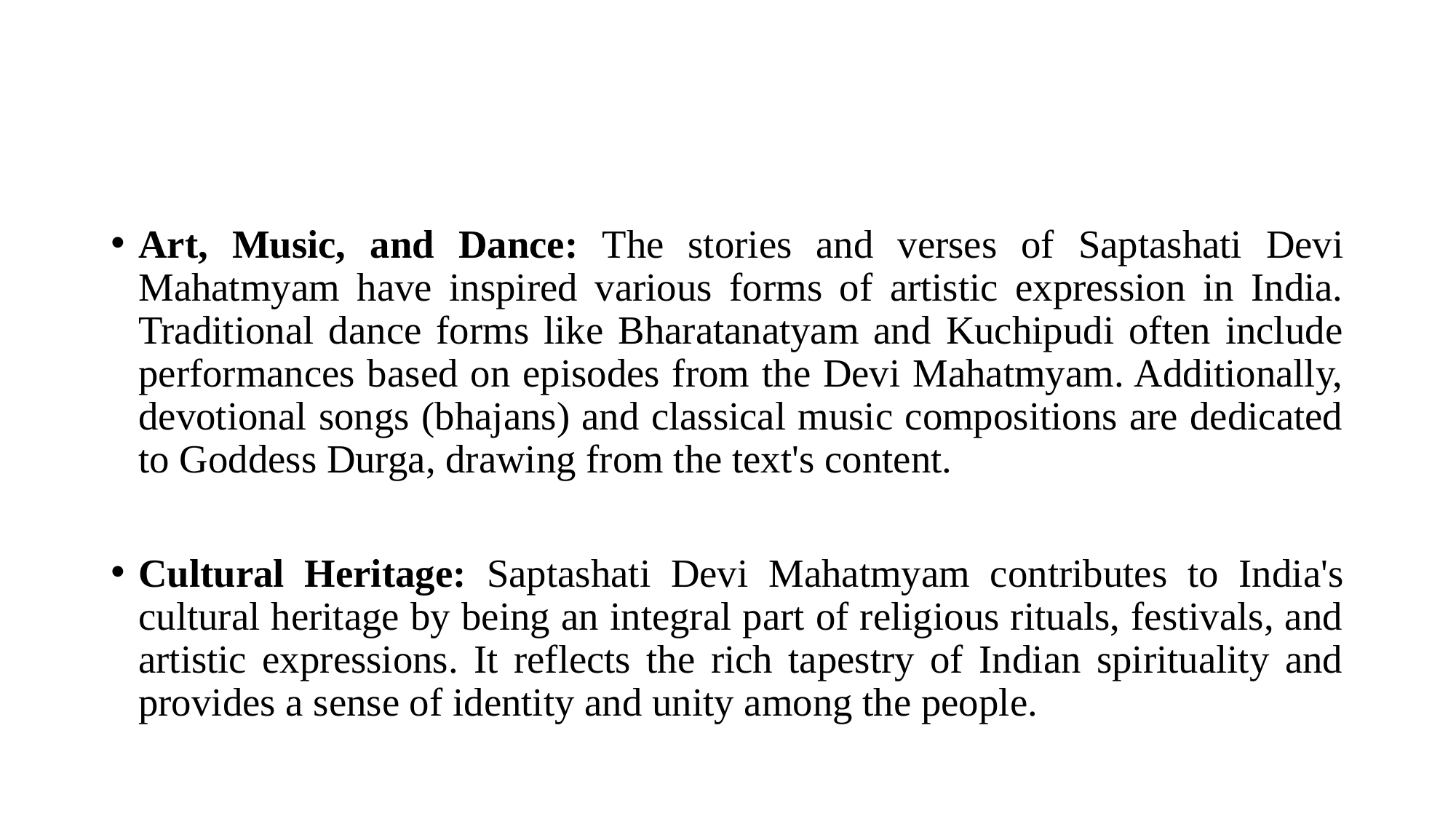

#
Art, Music, and Dance: The stories and verses of Saptashati Devi Mahatmyam have inspired various forms of artistic expression in India. Traditional dance forms like Bharatanatyam and Kuchipudi often include performances based on episodes from the Devi Mahatmyam. Additionally, devotional songs (bhajans) and classical music compositions are dedicated to Goddess Durga, drawing from the text's content.

Cultural Heritage: Saptashati Devi Mahatmyam contributes to India's cultural heritage by being an integral part of religious rituals, festivals, and artistic expressions. It reflects the rich tapestry of Indian spirituality and provides a sense of identity and unity among the people.